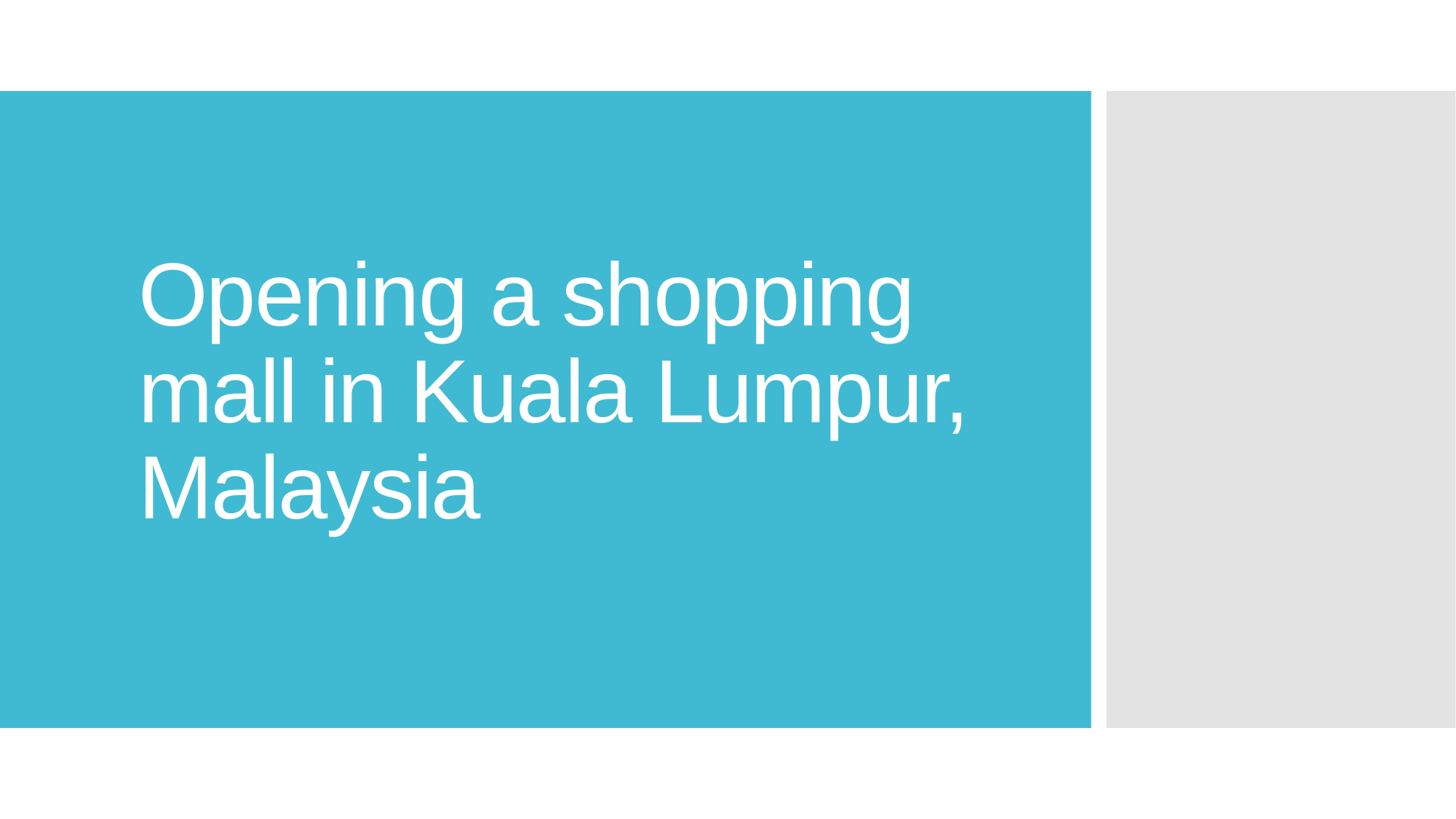

# Opening a shopping mall in Kuala Lumpur, Malaysia